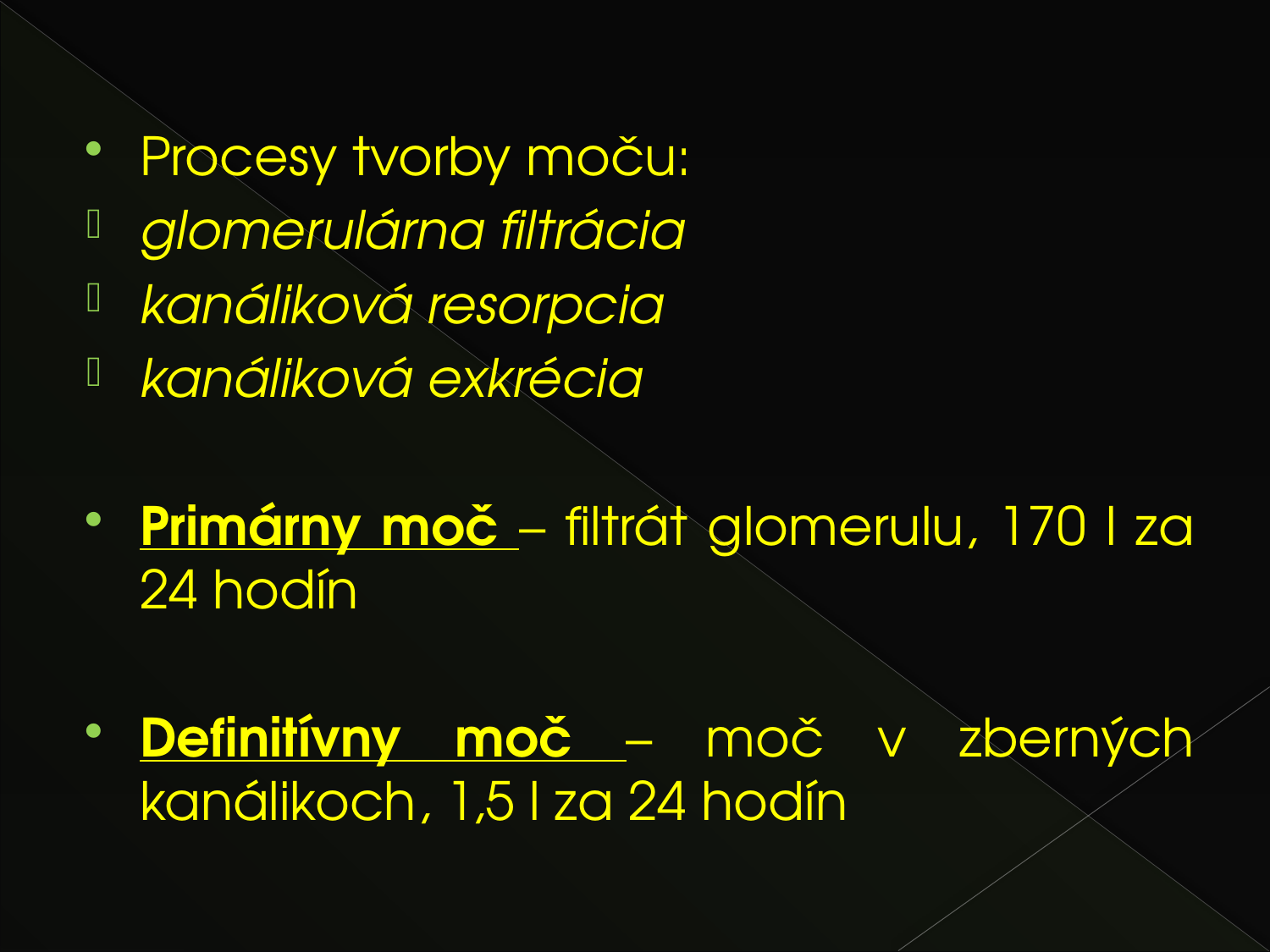

Procesy tvorby moču:
glomerulárna filtrácia
kanáliková resorpcia
kanáliková exkrécia

Primárny moč – filtrát glomerulu, 170 l za 24 hodín

Definitívny moč – moč v zberných kanálikoch, 1,5 l za 24 hodín